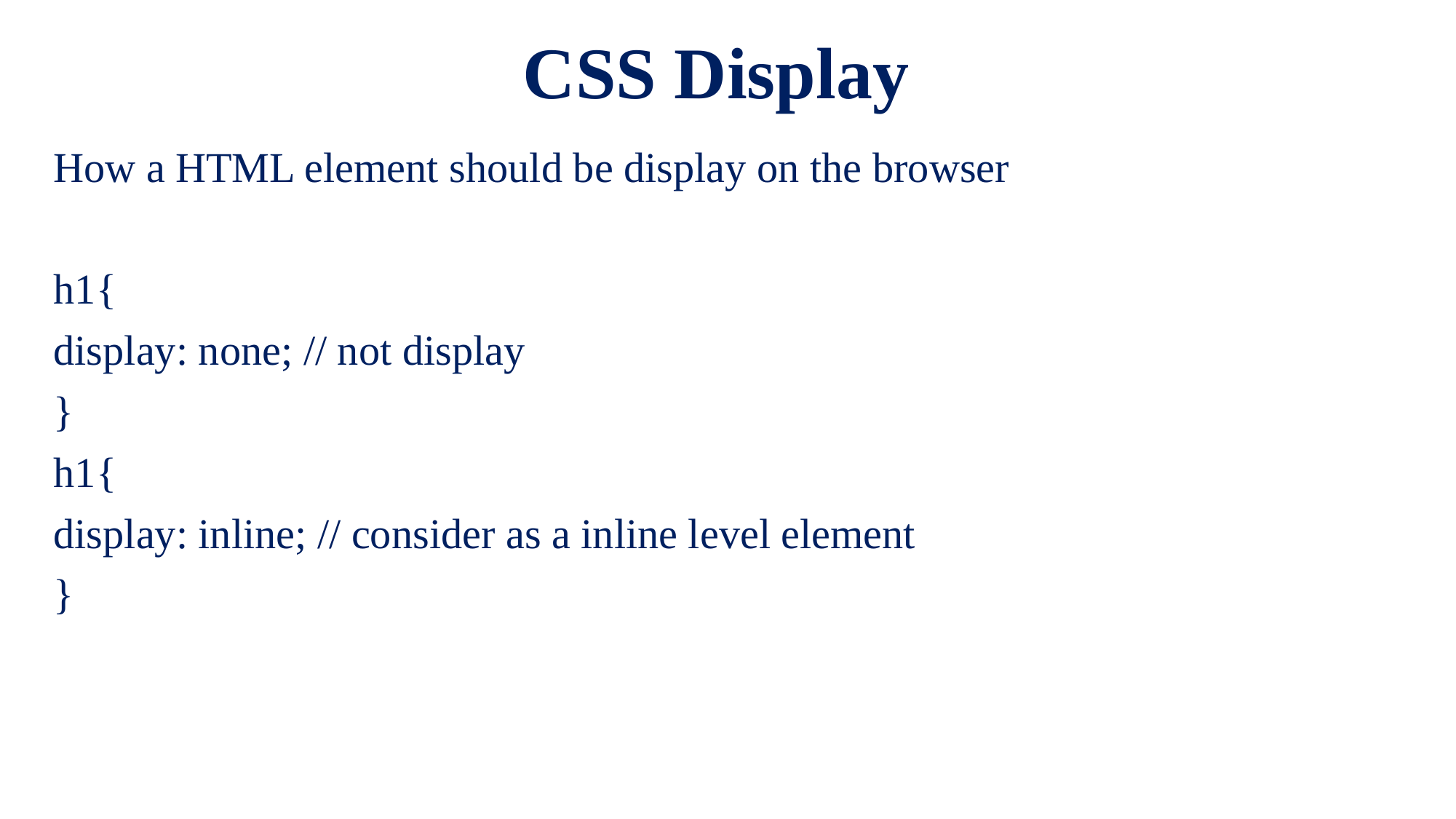

# CSS Display
How a HTML element should be display on the browser

h1{
display: none; // not display
}
h1{
display: inline; // consider as a inline level element
}